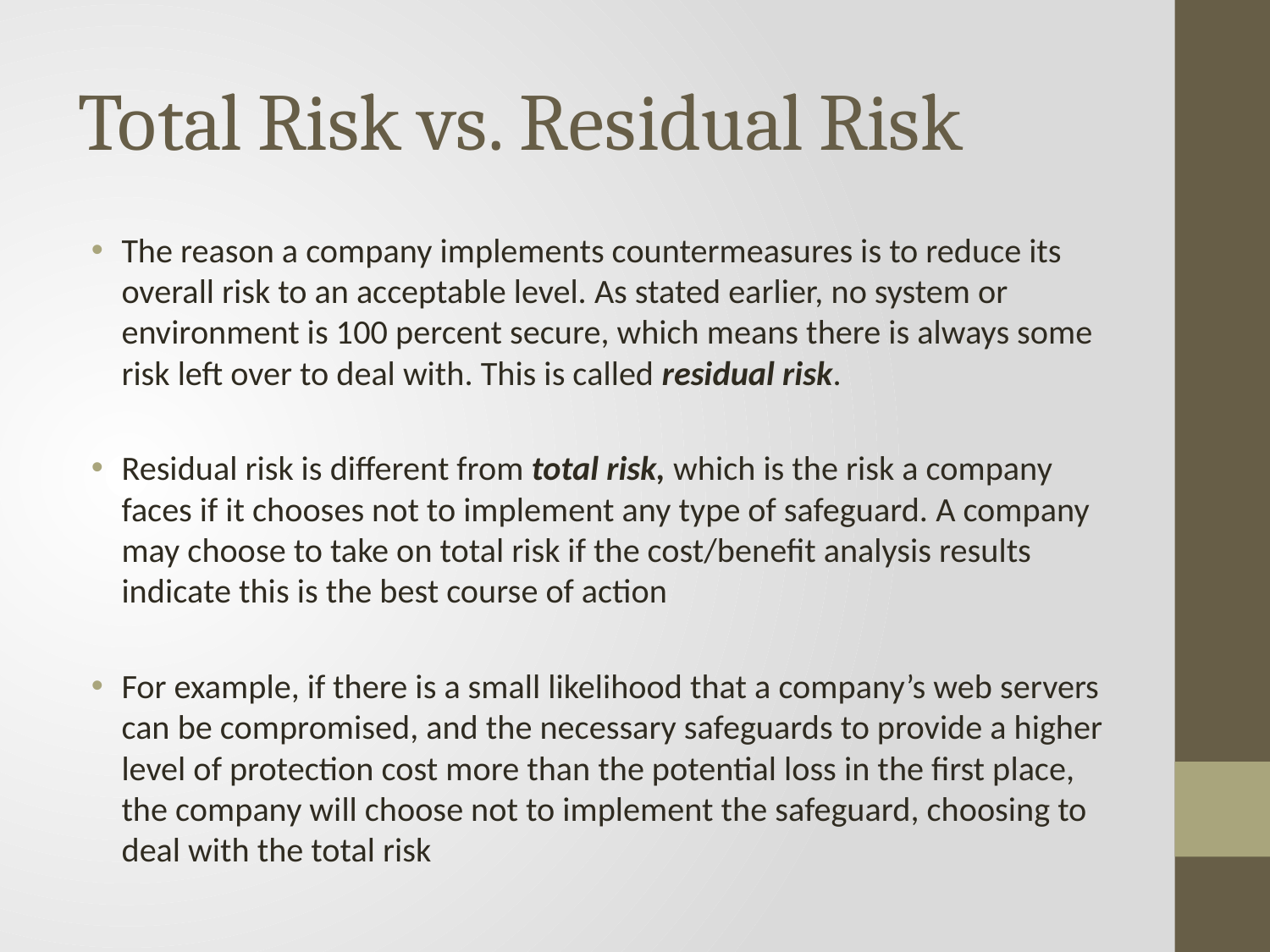

# Total Risk vs. Residual Risk
The reason a company implements countermeasures is to reduce its overall risk to an acceptable level. As stated earlier, no system or environment is 100 percent secure, which means there is always some risk left over to deal with. This is called residual risk.

Residual risk is different from total risk, which is the risk a company faces if it chooses not to implement any type of safeguard. A company may choose to take on total risk if the cost/benefit analysis results indicate this is the best course of action

For example, if there is a small likelihood that a company’s web servers can be compromised, and the necessary safeguards to provide a higher level of protection cost more than the potential loss in the first place, the company will choose not to implement the safeguard, choosing to deal with the total risk